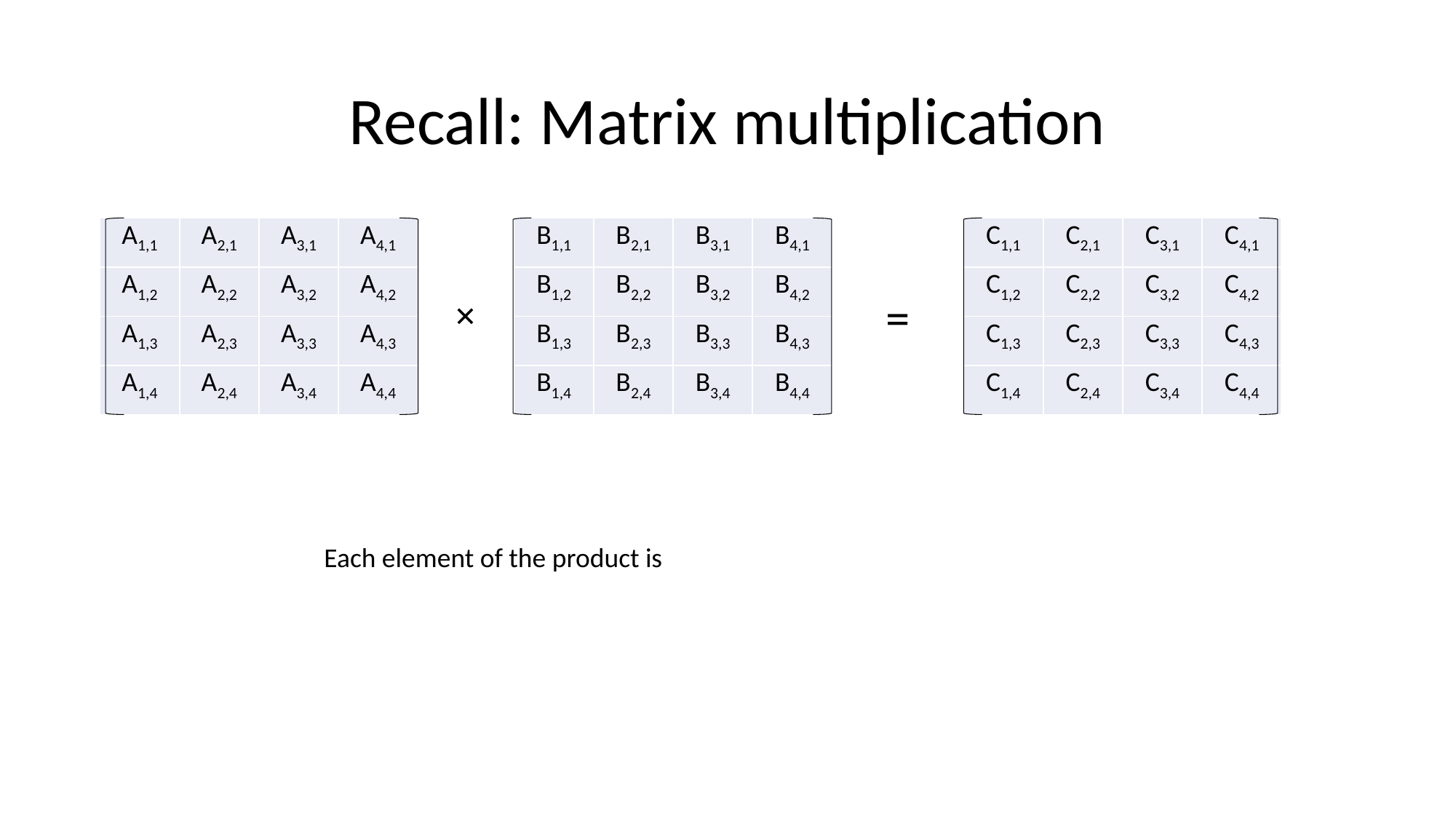

# Recall: Matrix multiplication
| A1,1 | A2,1 | A3,1 | A4,1 |
| --- | --- | --- | --- |
| A1,2 | A2,2 | A3,2 | A4,2 |
| A1,3 | A2,3 | A3,3 | A4,3 |
| A1,4 | A2,4 | A3,4 | A4,4 |

| B1,1 | B2,1 | B3,1 | B4,1 |
| --- | --- | --- | --- |
| B1,2 | B2,2 | B3,2 | B4,2 |
| B1,3 | B2,3 | B3,3 | B4,3 |
| B1,4 | B2,4 | B3,4 | B4,4 |

| C1,1 | C2,1 | C3,1 | C4,1 |
| --- | --- | --- | --- |
| C1,2 | C2,2 | C3,2 | C4,2 |
| C1,3 | C2,3 | C3,3 | C4,3 |
| C1,4 | C2,4 | C3,4 | C4,4 |

=
✕
Each element of the product is